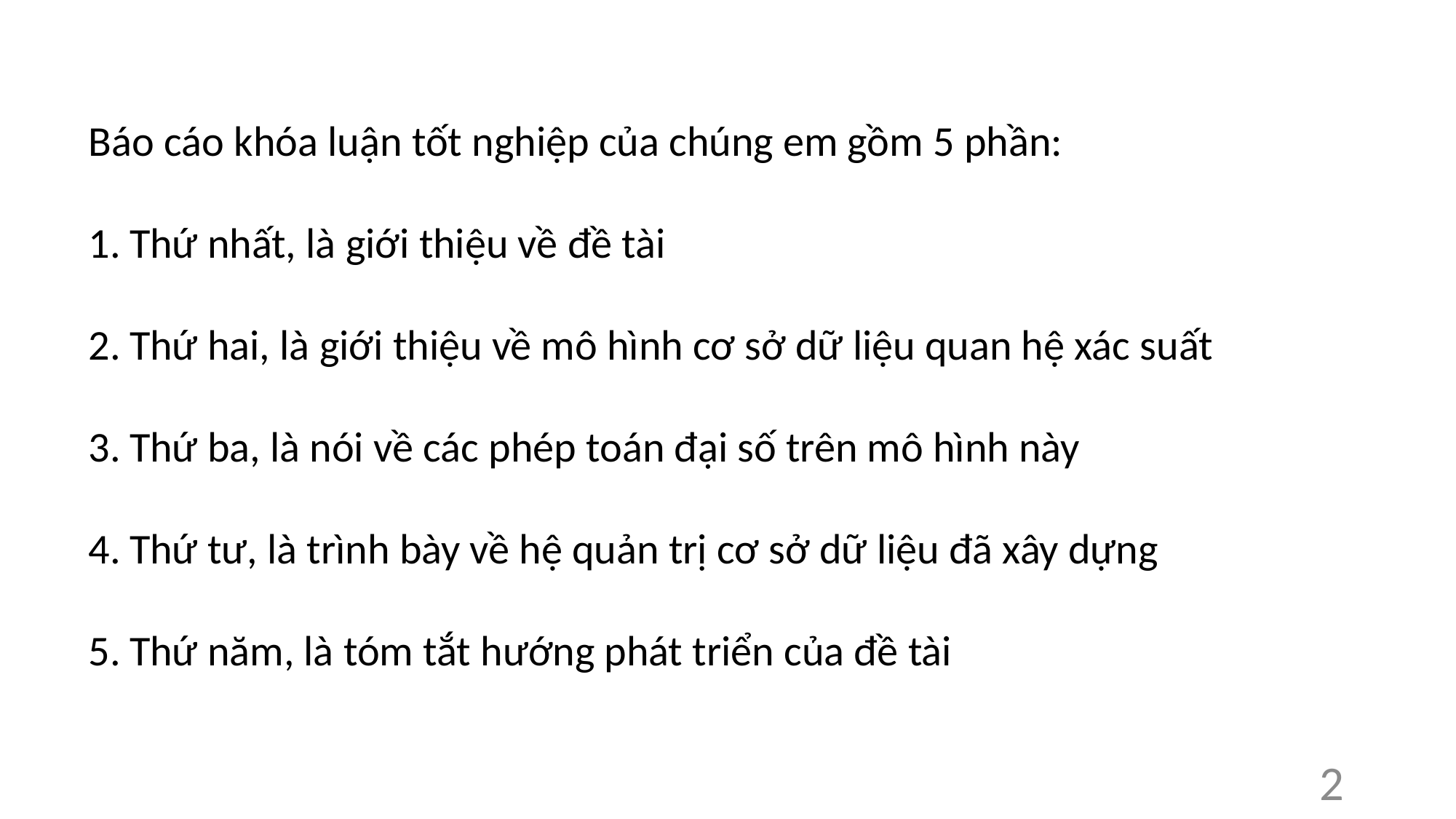

Báo cáo khóa luận tốt nghiệp của chúng em gồm 5 phần:

Thứ nhất, là giới thiệu về đề tài

Thứ hai, là giới thiệu về mô hình cơ sở dữ liệu quan hệ xác suất

Thứ ba, là nói về các phép toán đại số trên mô hình này

Thứ tư, là trình bày về hệ quản trị cơ sở dữ liệu đã xây dựng

Thứ năm, là tóm tắt hướng phát triển của đề tài
2